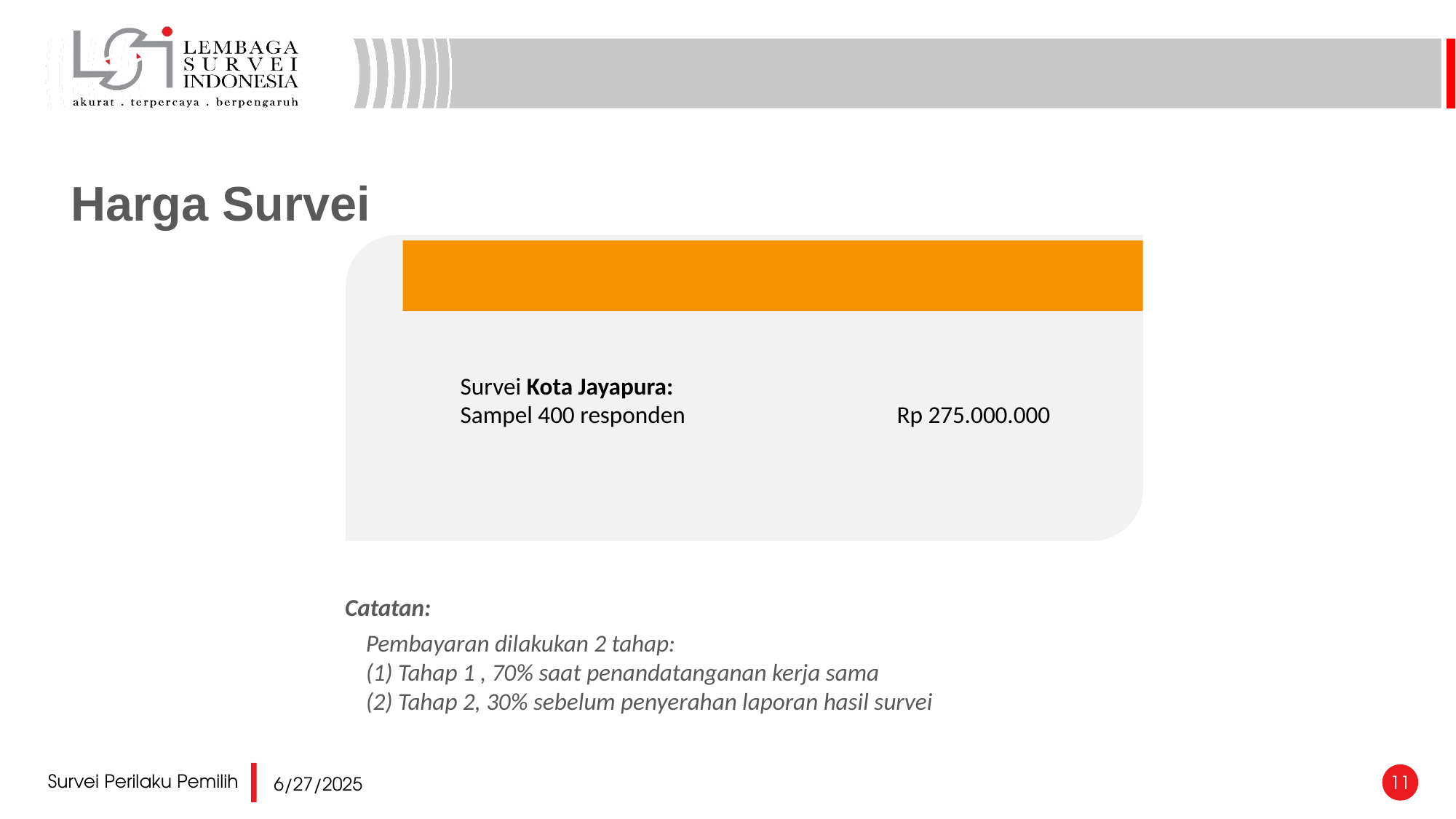

Harga Survei

Survei Kota Jayapura:
Sampel 400 responden		Rp 275.000.000

Catatan:
Pembayaran dilakukan 2 tahap:
(1) Tahap 1 , 70% saat penandatanganan kerja sama
(2) Tahap 2, 30% sebelum penyerahan laporan hasil survei

Survei Perilaku Pemilih

11
6/27/2025